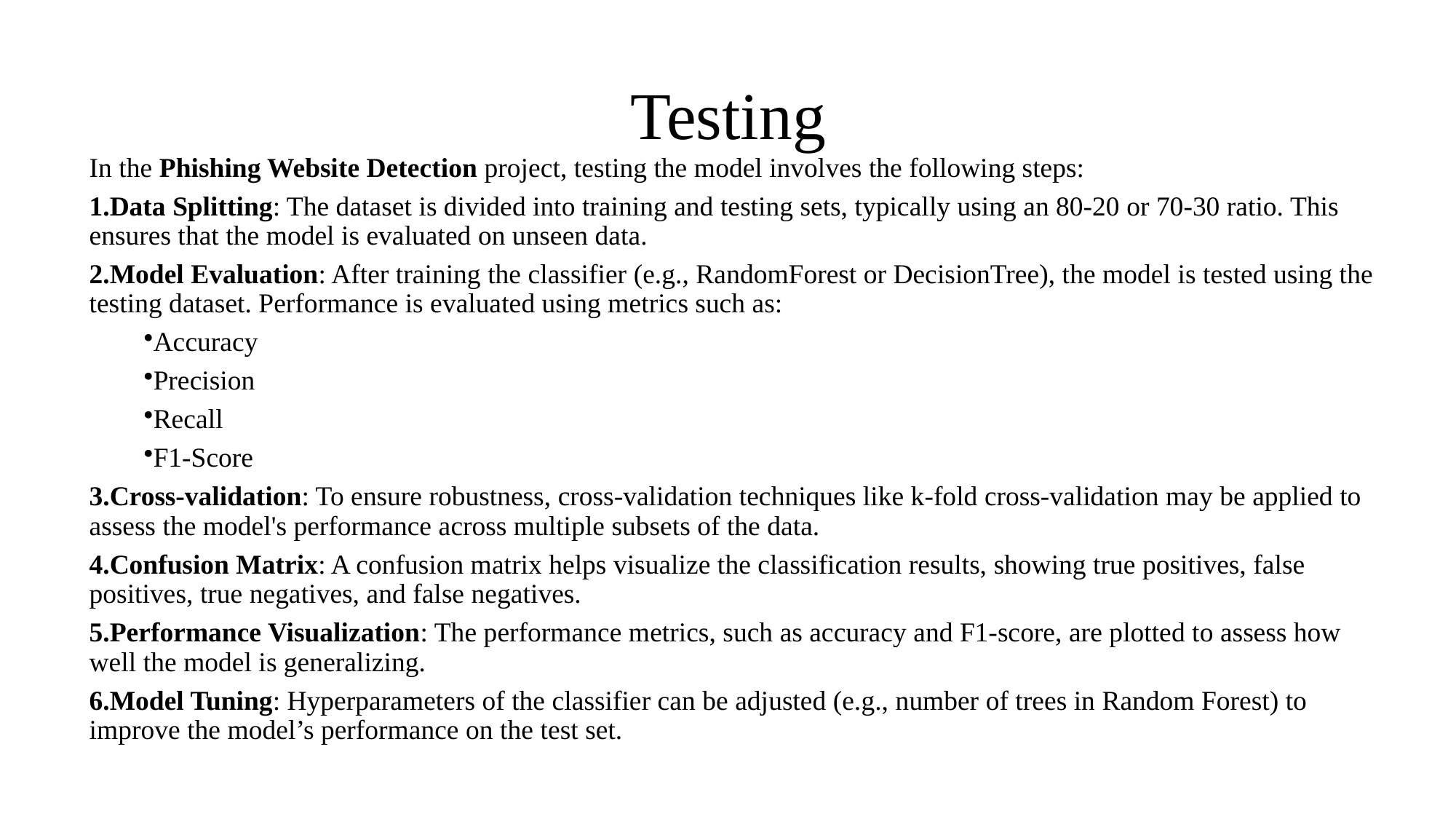

# Testing
In the Phishing Website Detection project, testing the model involves the following steps:
Data Splitting: The dataset is divided into training and testing sets, typically using an 80-20 or 70-30 ratio. This ensures that the model is evaluated on unseen data.
Model Evaluation: After training the classifier (e.g., RandomForest or DecisionTree), the model is tested using the testing dataset. Performance is evaluated using metrics such as:
Accuracy
Precision
Recall
F1-Score
Cross-validation: To ensure robustness, cross-validation techniques like k-fold cross-validation may be applied to assess the model's performance across multiple subsets of the data.
Confusion Matrix: A confusion matrix helps visualize the classification results, showing true positives, false positives, true negatives, and false negatives.
Performance Visualization: The performance metrics, such as accuracy and F1-score, are plotted to assess how well the model is generalizing.
Model Tuning: Hyperparameters of the classifier can be adjusted (e.g., number of trees in Random Forest) to improve the model’s performance on the test set.